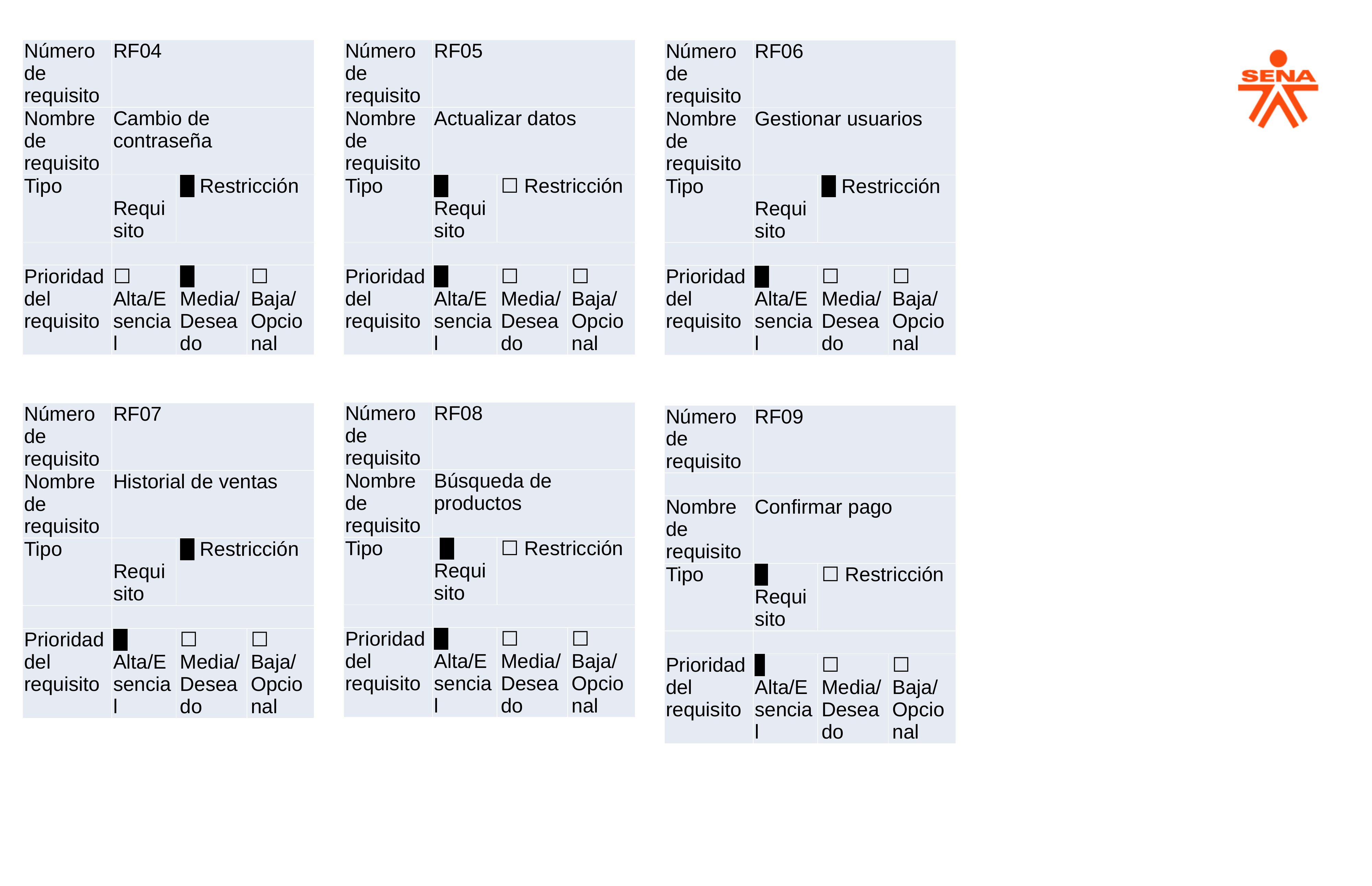

| Número de requisito | RF04 |  |  |
| --- | --- | --- | --- |
| Nombre de requisito | Cambio de contraseña |  |  |
| Tipo | Requisito | H Restricción |  |
|  |  |  |  |
| Prioridad del requisito | ☐ Alta/Esencial | H Media/Deseado | ☐ Baja/ Opcional |
| Número de requisito | RF05 |  |  |
| --- | --- | --- | --- |
| Nombre de requisito | Actualizar datos |  |  |
| Tipo | U Requisito | ☐ Restricción |  |
|  |  |  |  |
| Prioridad del requisito | U Alta/Esencial | ☐ Media/Deseado | ☐ Baja/ Opcional |
| Número de requisito | RF06 |  |  |
| --- | --- | --- | --- |
| Nombre de requisito | Gestionar usuarios |  |  |
| Tipo | Requisito | H Restricción |  |
|  |  |  |  |
| Prioridad del requisito | H Alta/Esencial | ☐ Media/Deseado | ☐ Baja/ Opcional |

| Número de requisito | RF08 |  |  |
| --- | --- | --- | --- |
| Nombre de requisito | Búsqueda de productos |  |  |
| Tipo | H Requisito | ☐ Restricción |  |
|  |  |  |  |
| Prioridad del requisito | H Alta/Esencial | ☐ Media/Deseado | ☐ Baja/ Opcional |
| Número de requisito | RF07 |  |  |
| --- | --- | --- | --- |
| Nombre de requisito | Historial de ventas |  |  |
| Tipo | Requisito | H Restricción |  |
|  |  |  |  |
| Prioridad del requisito | H Alta/Esencial | ☐ Media/Deseado | ☐ Baja/ Opcional |
| Número de requisito | RF09 |  |  |
| --- | --- | --- | --- |
|  |  |  |  |
| Nombre de requisito | Confirmar pago |  |  |
| Tipo | B Requisito | ☐ Restricción |  |
|  |  |  |  |
| Prioridad del requisito | J Alta/Esencial | ☐ Media/Deseado | ☐ Baja/ Opcional |